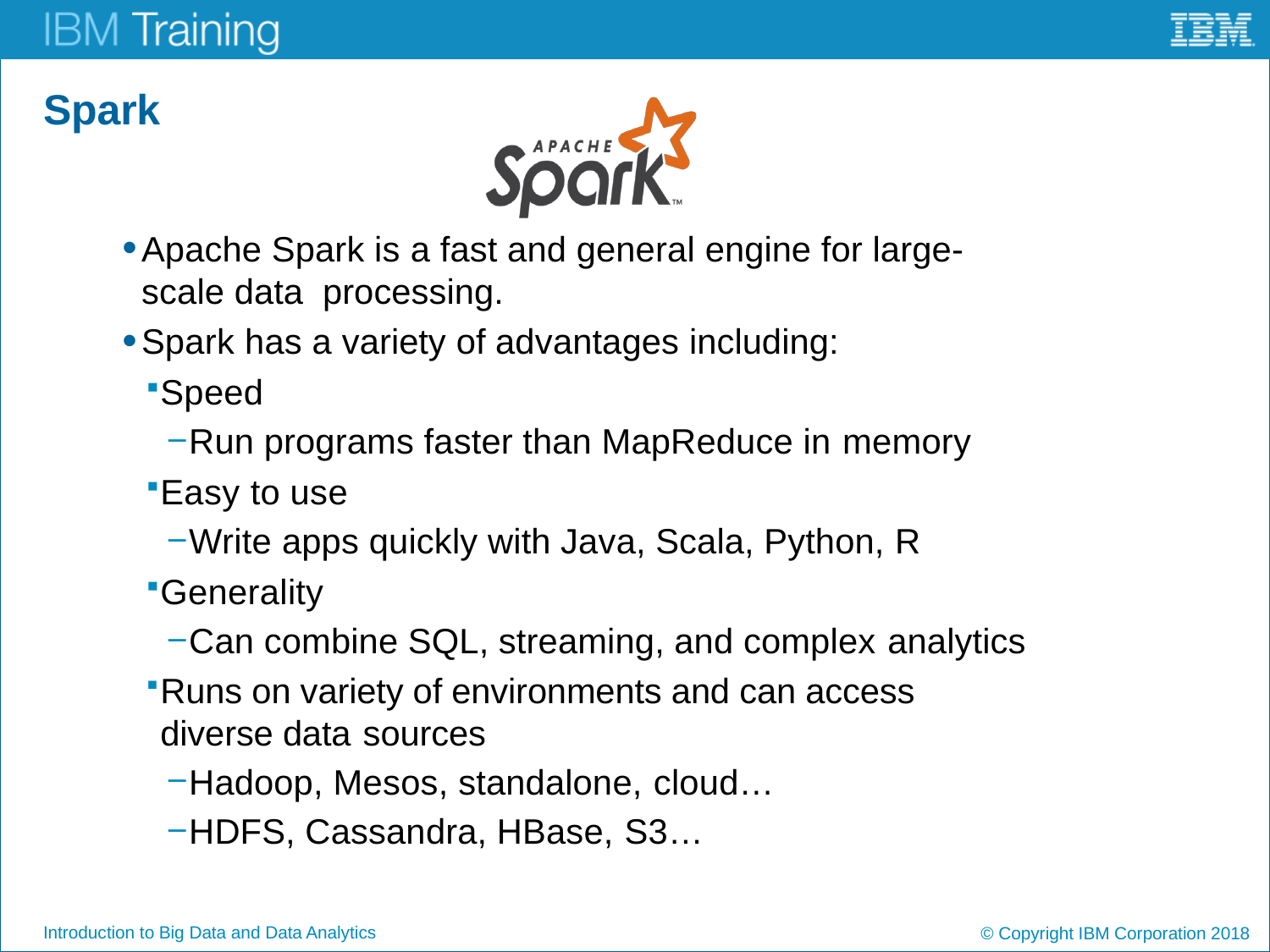

# Spark

Apache Spark is a fast and general engine for large-scale data  processing.
Spark has a variety of advantages including:
Speed
Run programs faster than MapReduce in memory
Easy to use
Write apps quickly with Java, Scala, Python, R
Generality
Can combine SQL, streaming, and complex analytics
Runs on variety of environments and can access diverse data sources
Hadoop, Mesos, standalone, cloud…
HDFS, Cassandra, HBase, S3…